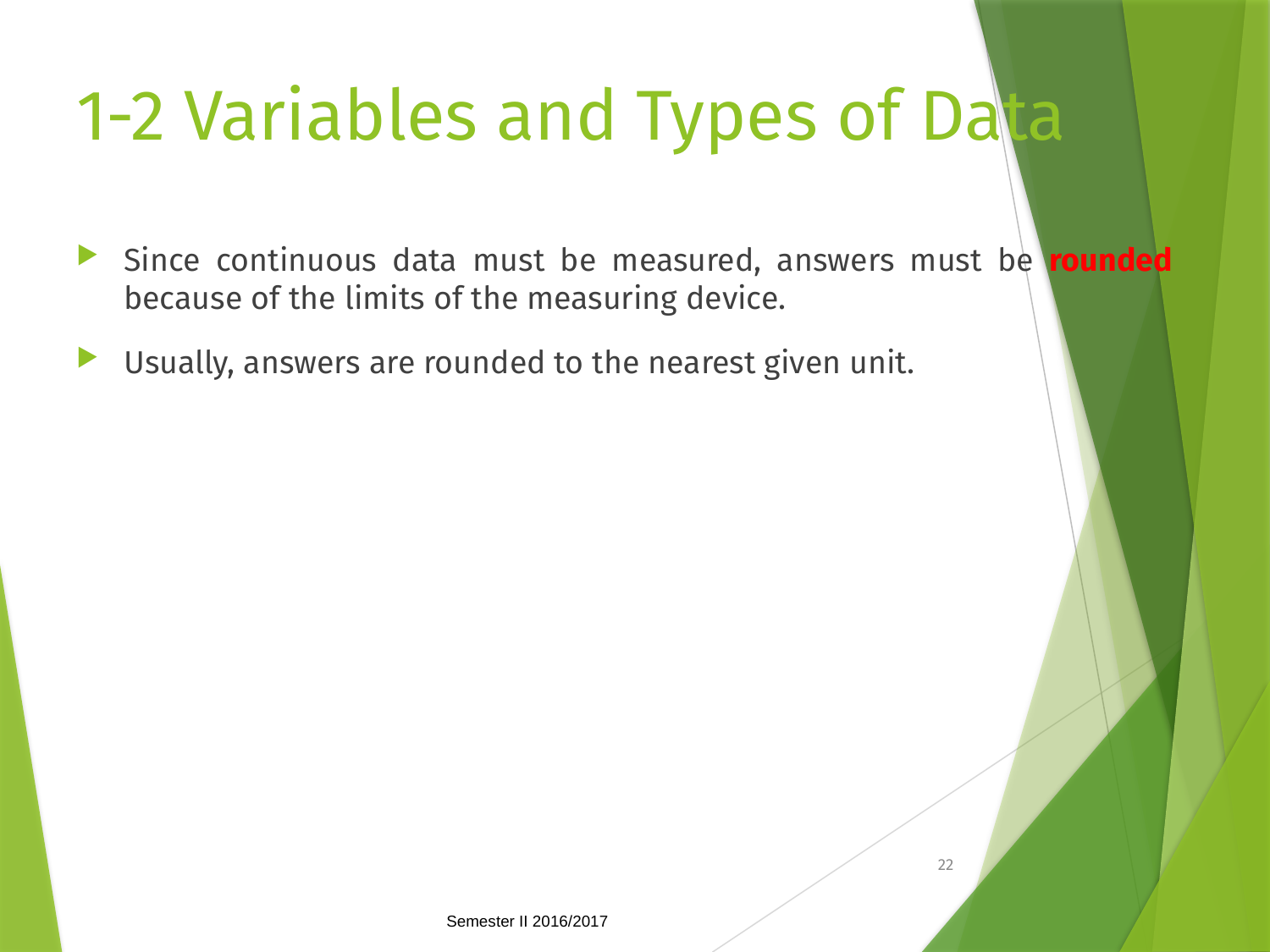

# 1-2 Variables and Types of Data
Since continuous data must be measured, answers must be rounded because of the limits of the measuring device.
Usually, answers are rounded to the nearest given unit.
22
Semester II 2016/2017